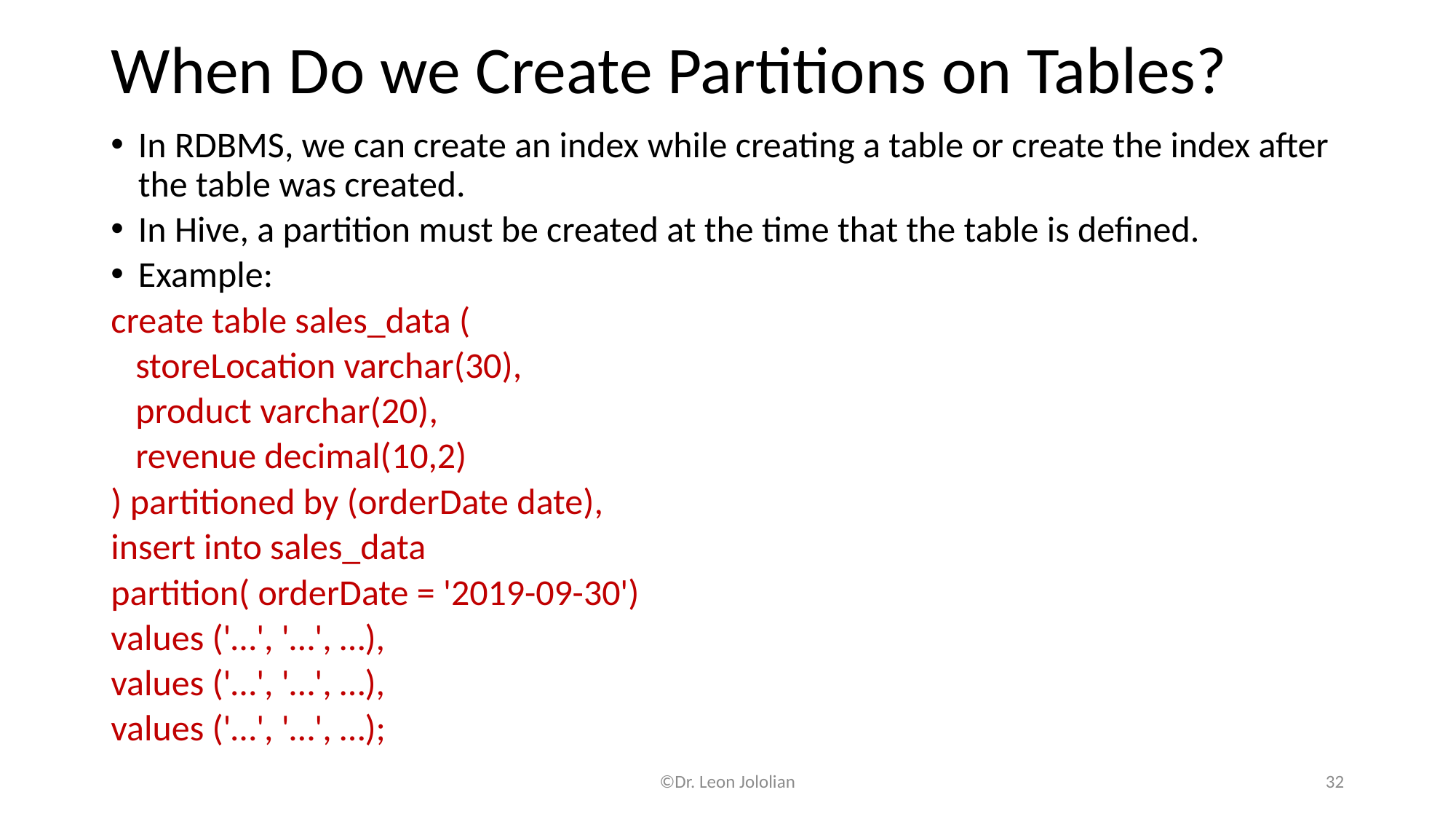

# When Do we Create Partitions on Tables?
In RDBMS, we can create an index while creating a table or create the index after the table was created.
In Hive, a partition must be created at the time that the table is defined.
Example:
create table sales_data (
   storeLocation varchar(30),
   product varchar(20),
   revenue decimal(10,2)
) partitioned by (orderDate date),
insert into sales_data
partition( orderDate = '2019-09-30')
values ('…', '…', …),
values ('…', '…', …),
values ('…', '…', …);
©Dr. Leon Jololian
32